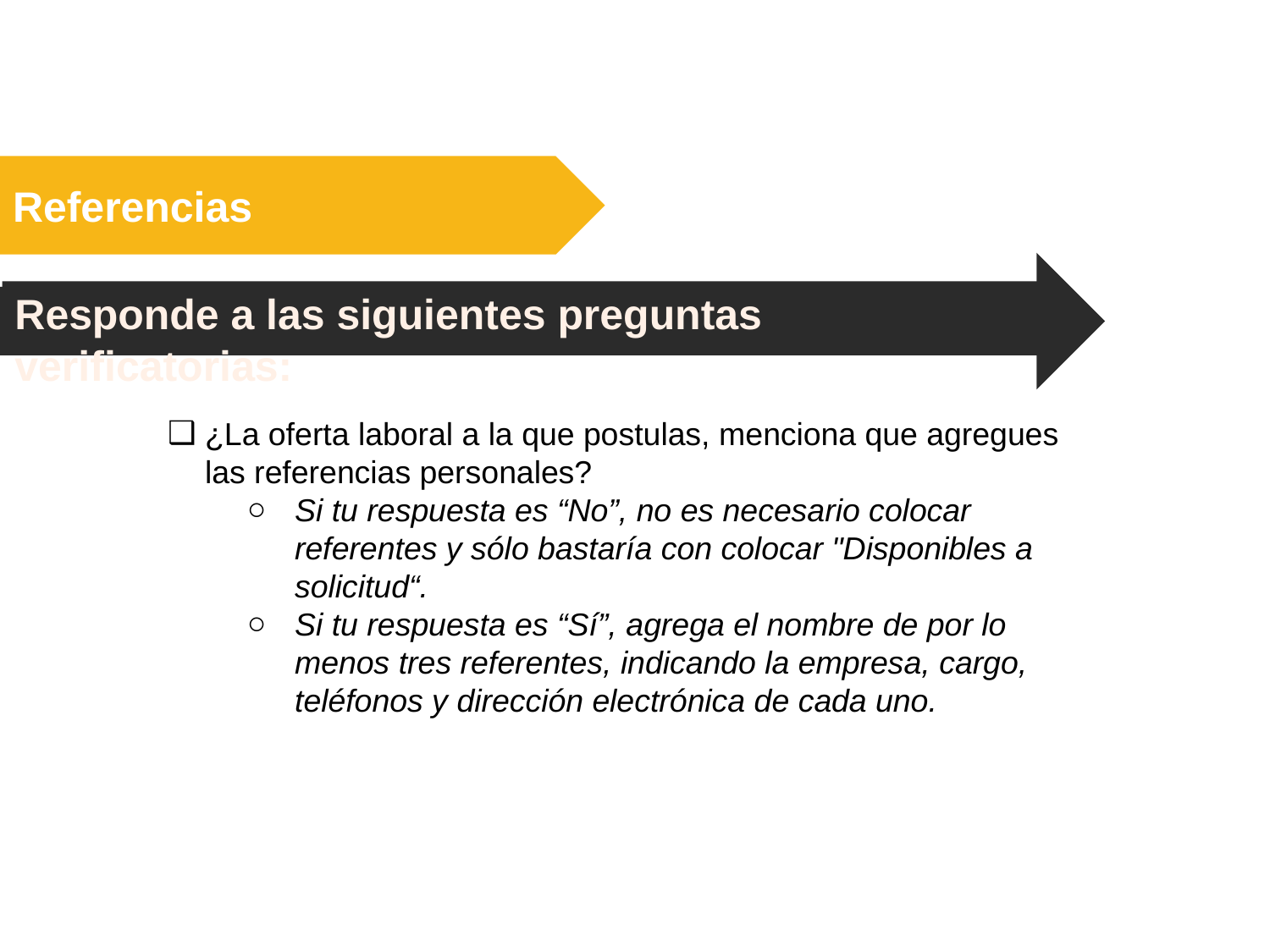

Referencias

Responde a las siguientes preguntas verificatorias:
¿La oferta laboral a la que postulas, menciona que agregues las referencias personales?
Si tu respuesta es “No”, no es necesario colocar referentes y sólo bastaría con colocar "Disponibles a solicitud“.
Si tu respuesta es “Sí”, agrega el nombre de por lo menos tres referentes, indicando la empresa, cargo, teléfonos y dirección electrónica de cada uno.